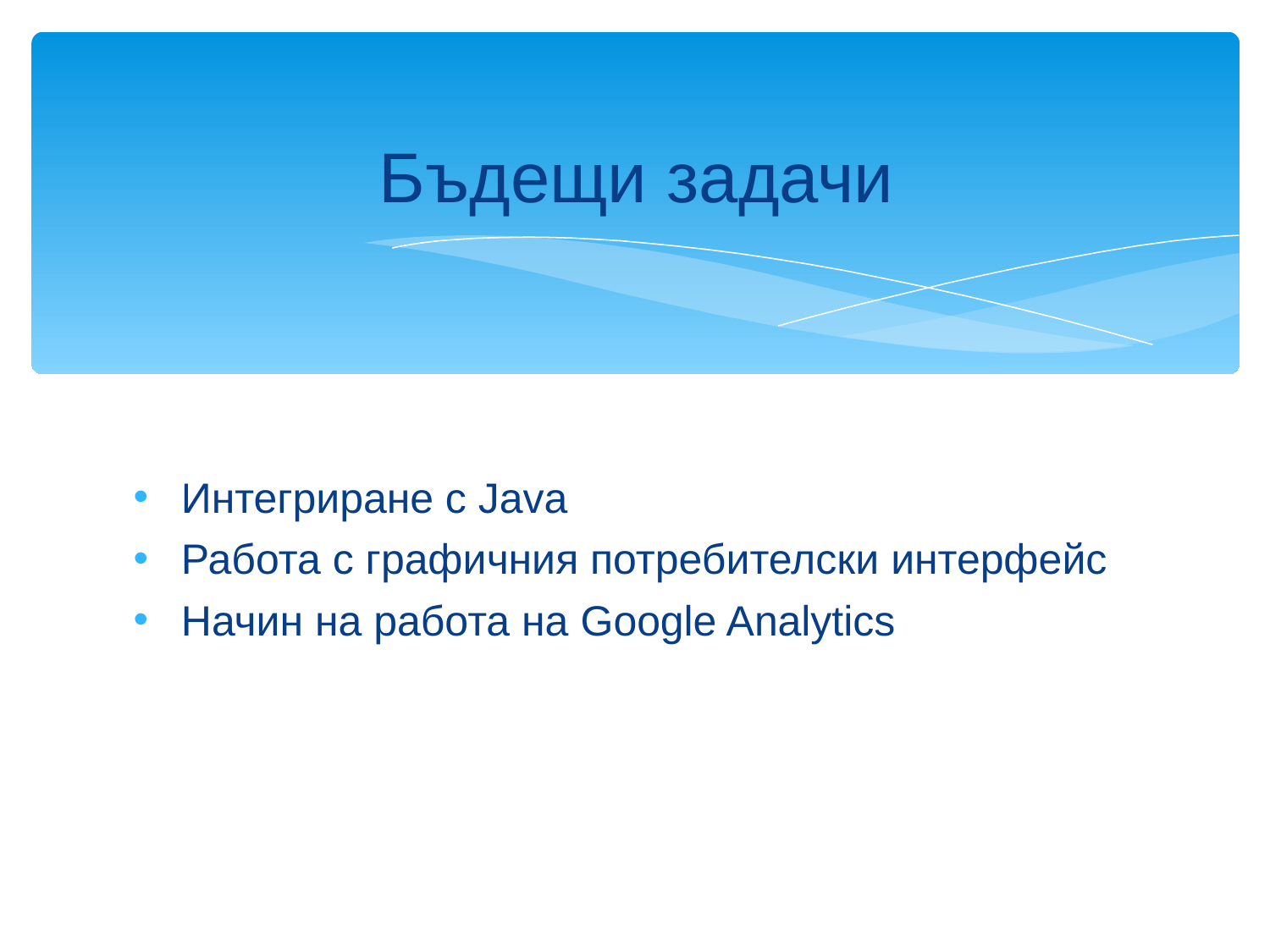

Бъдещи задачи

Интегриране с Java
Работа с графичния потребителски интерфейс
Начин на работа на Google Analytics